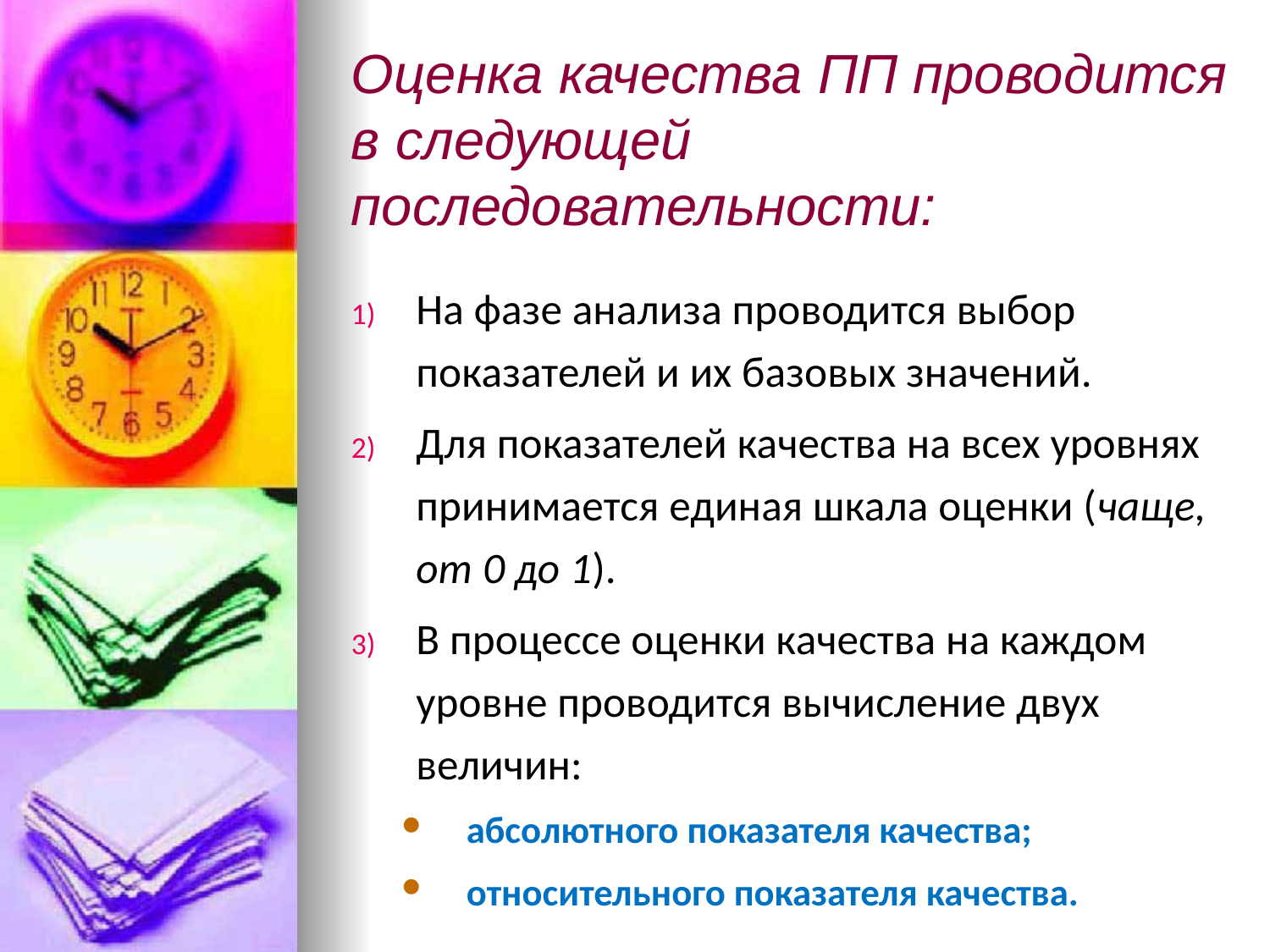

# Оценка качества ПП проводится в следующей последовательности:
На фазе анализа проводится выбор показателей и их базовых значений.
Для показателей качества на всех уровнях принимается единая шкала оценки (чаще, от 0 до 1).
В процессе оценки качества на каждом уровне проводится вычисление двух величин:
абсолютного показателя качества;
относительного показателя качества.